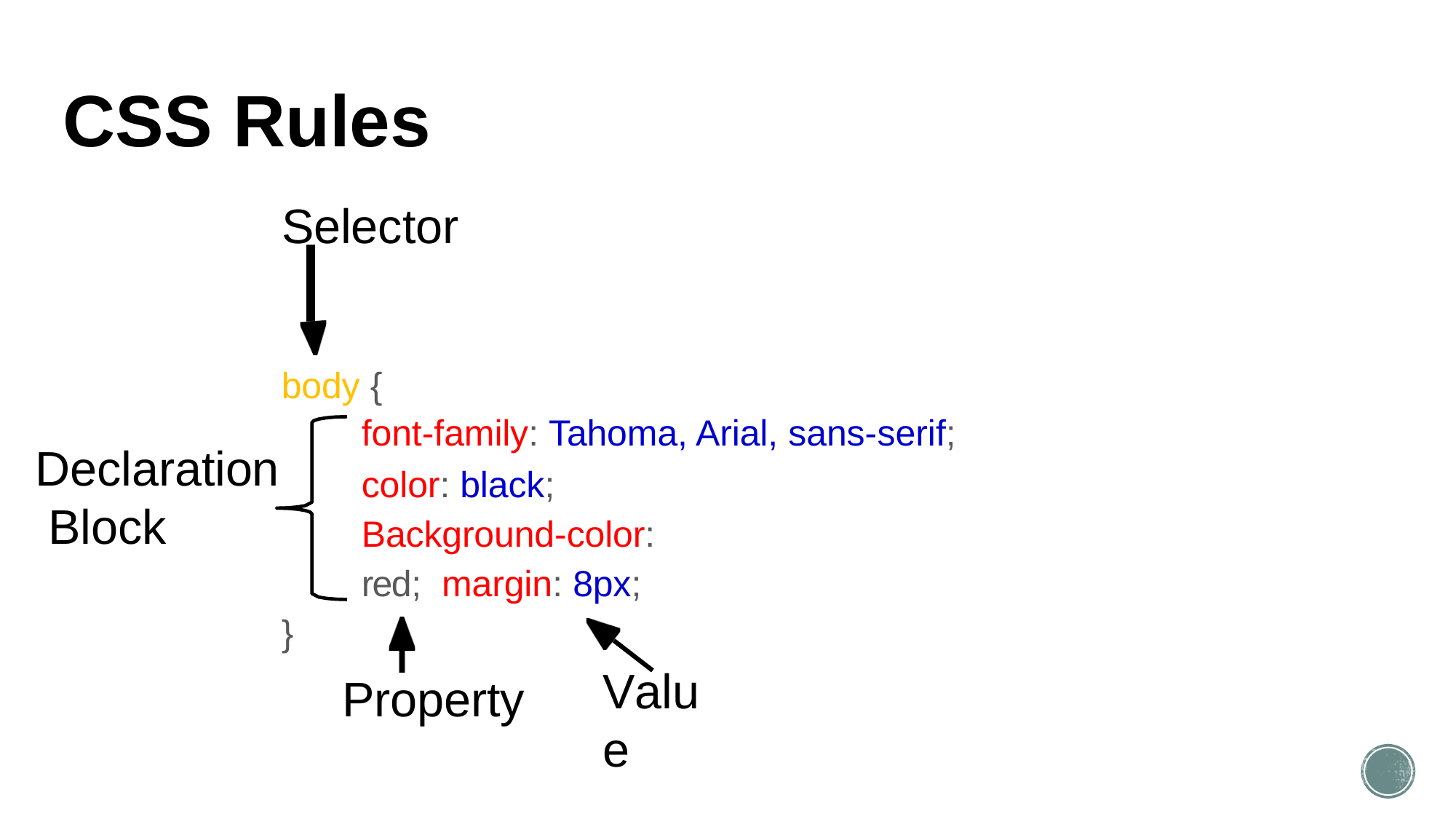

# CSS Rules
Selector

body {

font-family: Tahoma, Arial, sans-serif;
color: black;
Background-color: red;  margin: 8px;

Declaration  Block
}

Value
Property